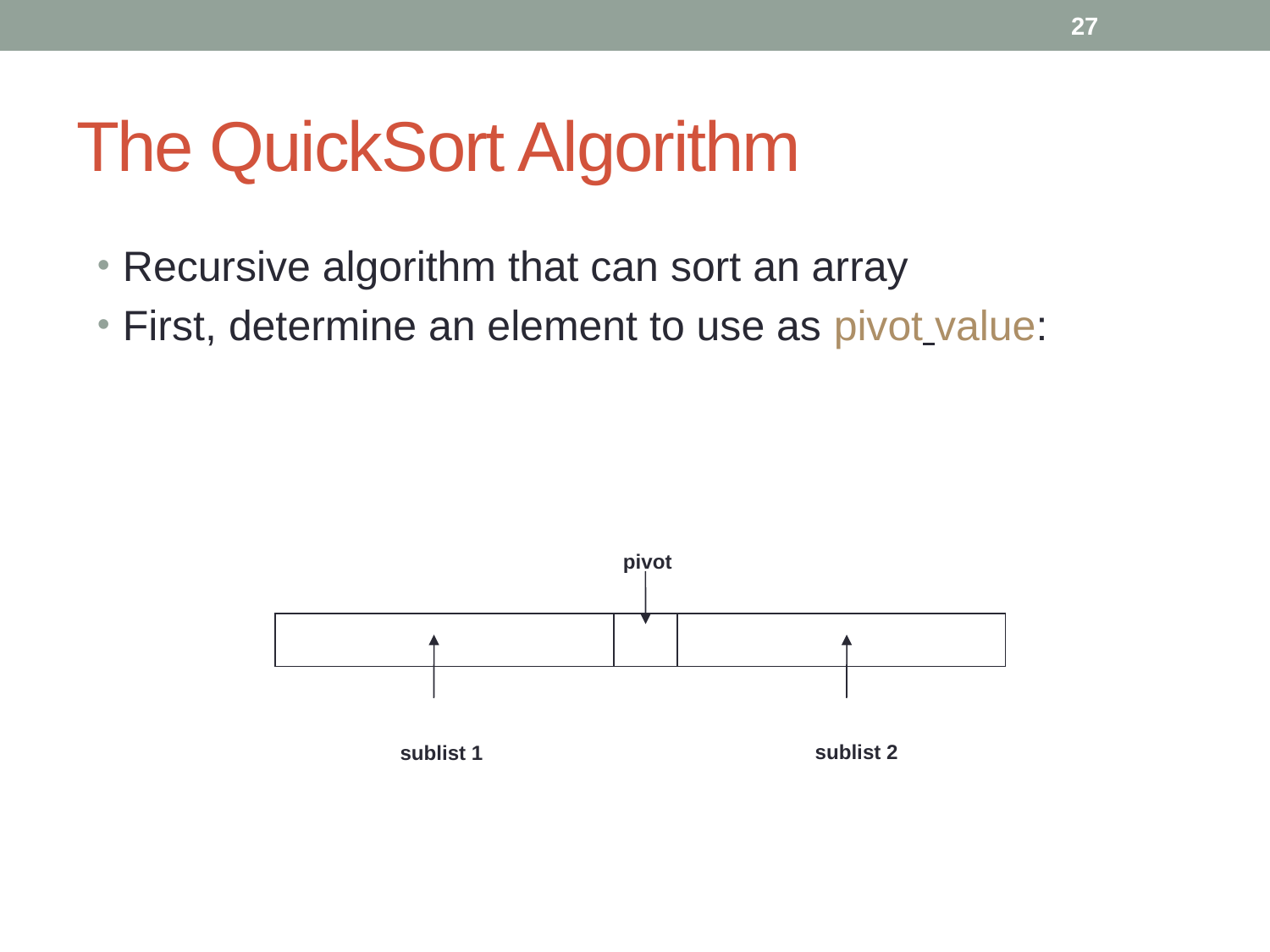

27
# The QuickSort Algorithm
Recursive algorithm that can sort an array
First, determine an element to use as pivot value:
pivot

sublist 2
sublist 1